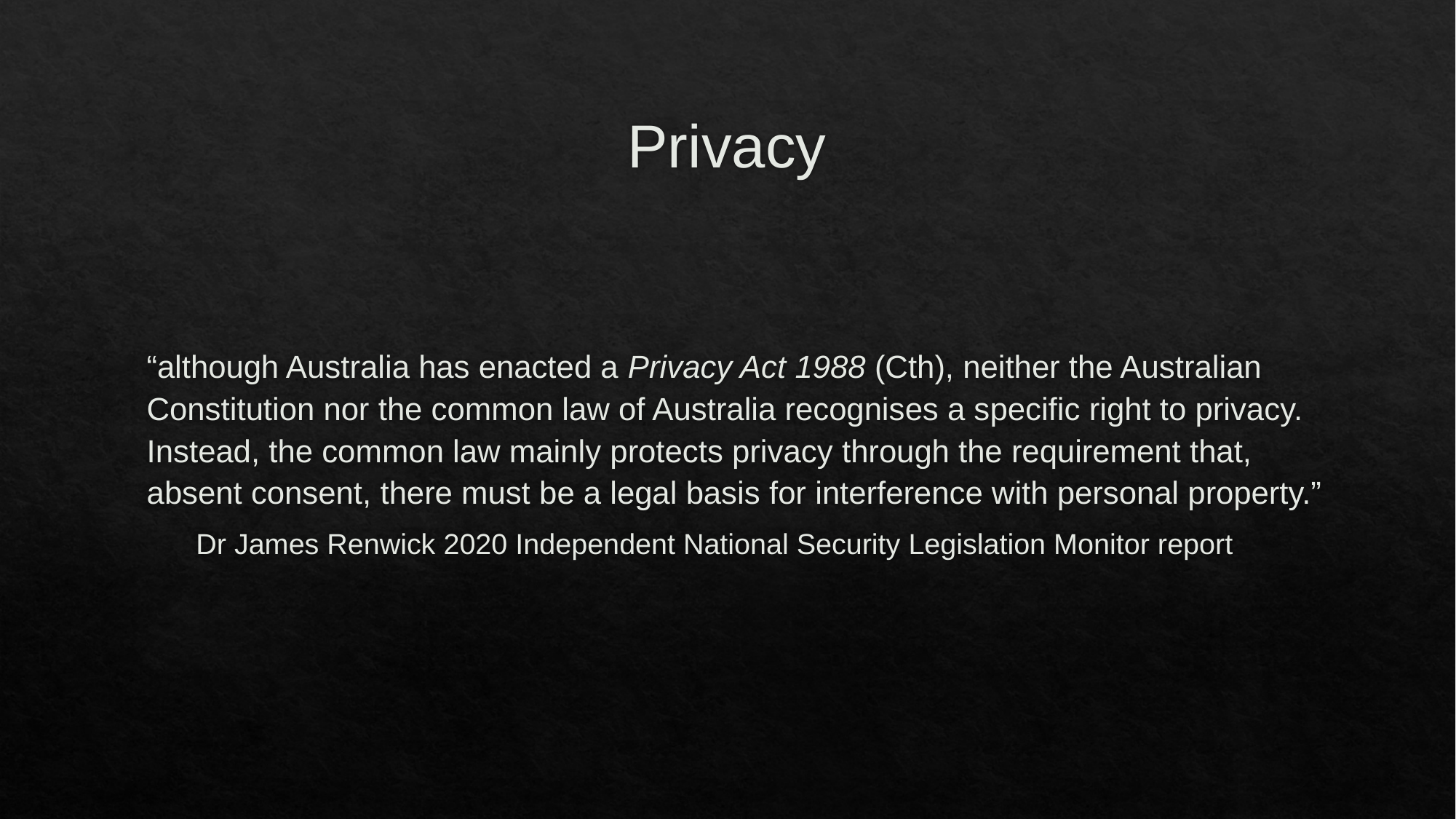

# Privacy
“although Australia has enacted a Privacy Act 1988 (Cth), neither the Australian Constitution nor the common law of Australia recognises a specific right to privacy. Instead, the common law mainly protects privacy through the requirement that, absent consent, there must be a legal basis for interference with personal property.”
Dr James Renwick 2020 Independent National Security Legislation Monitor report